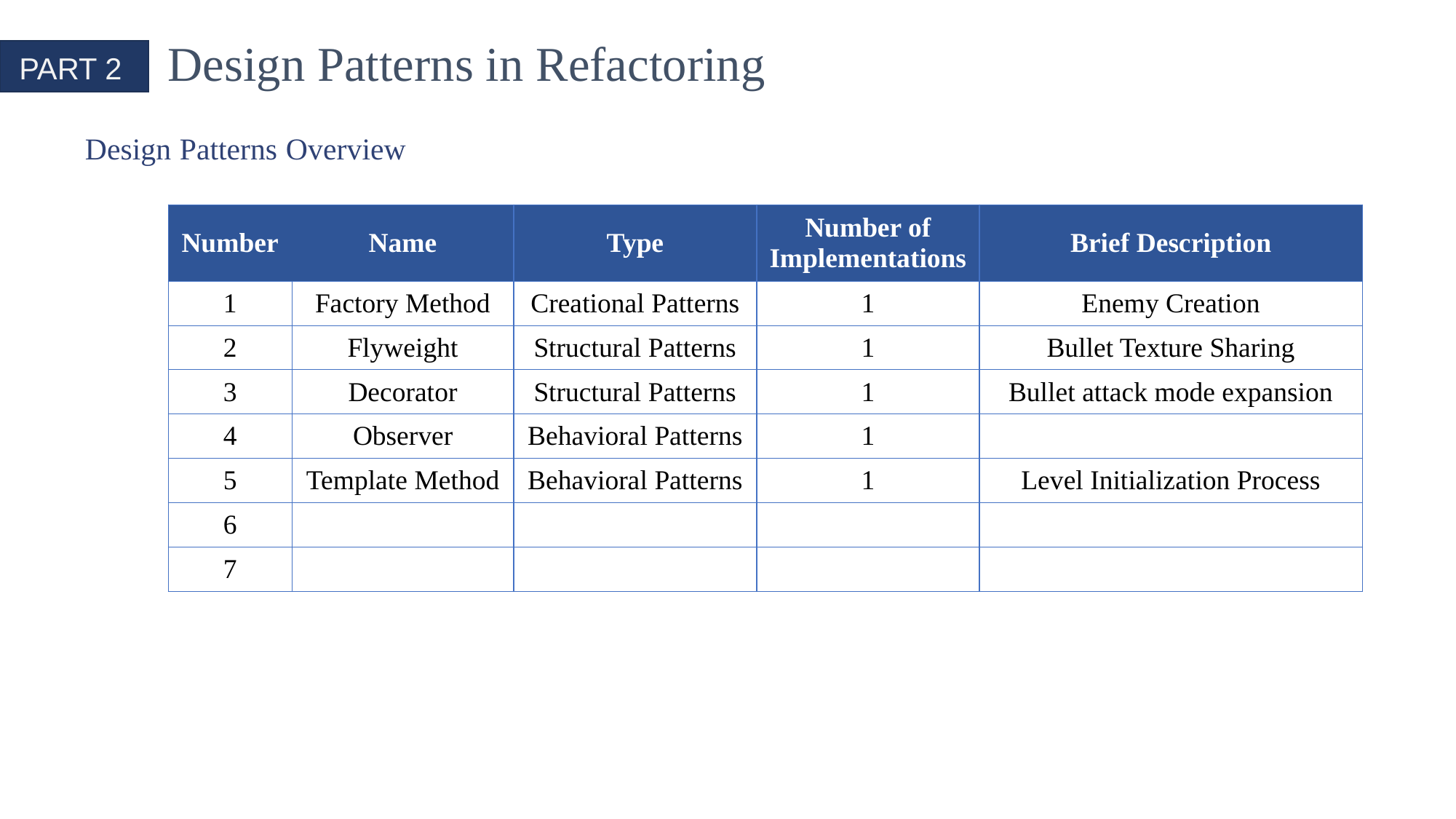

Design Patterns in Refactoring

PART 2
Design Patterns Overview
| Number | Name | Type | Number of Implementations | Brief Description |
| --- | --- | --- | --- | --- |
| 1 | Factory Method | Creational Patterns | 1 | Enemy Creation |
| 2 | Flyweight | Structural Patterns | 1 | Bullet Texture Sharing |
| 3 | Decorator | Structural Patterns | 1 | Bullet attack mode expansion |
| 4 | Observer | Behavioral Patterns | 1 |  |
| 5 | Template Method | Behavioral Patterns | 1 | Level Initialization Process |
| 6 |  |  |  |  |
| 7 |  |  |  |  |